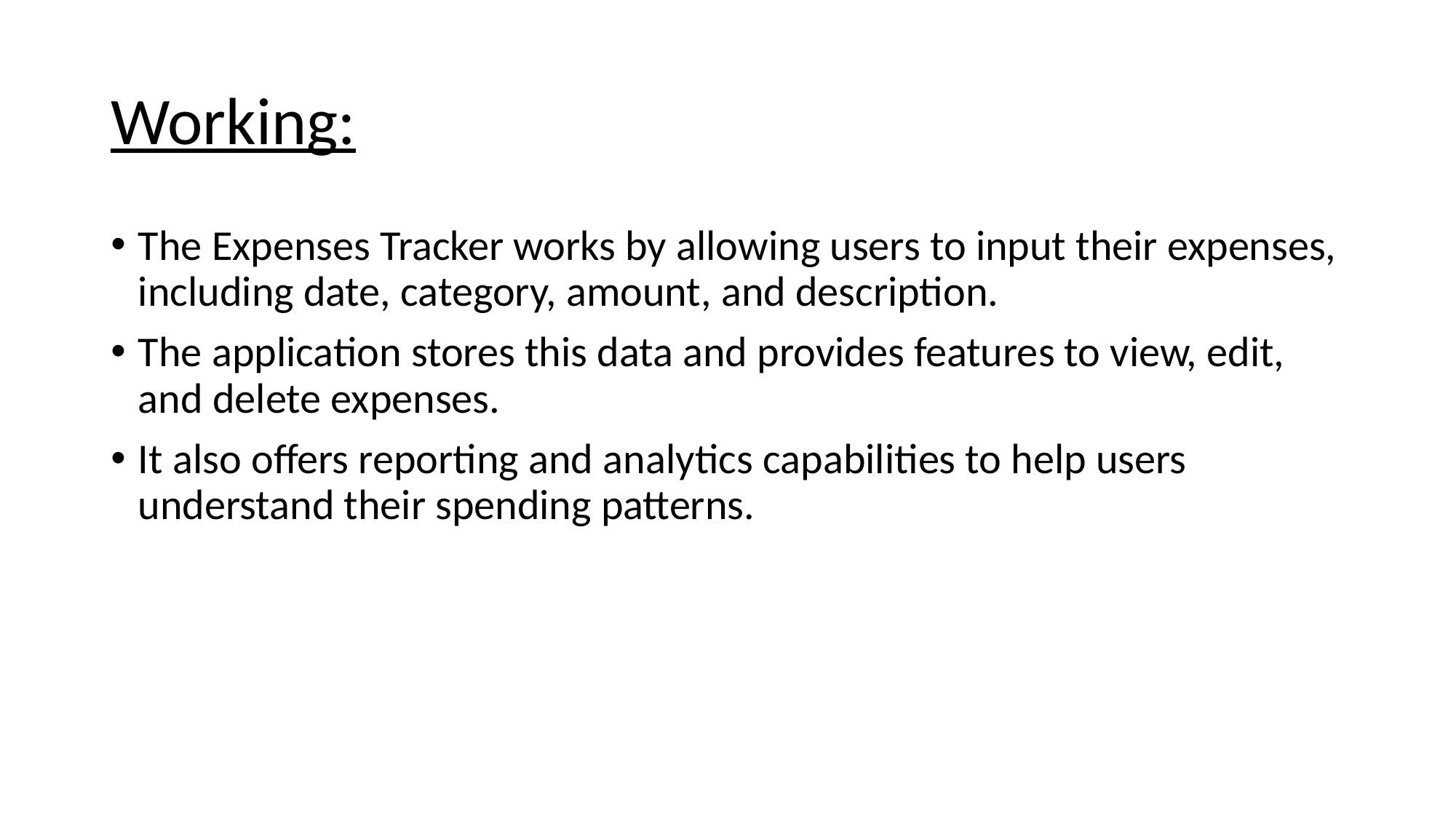

# Working:
The Expenses Tracker works by allowing users to input their expenses, including date, category, amount, and description.
The application stores this data and provides features to view, edit, and delete expenses.
It also offers reporting and analytics capabilities to help users understand their spending patterns.